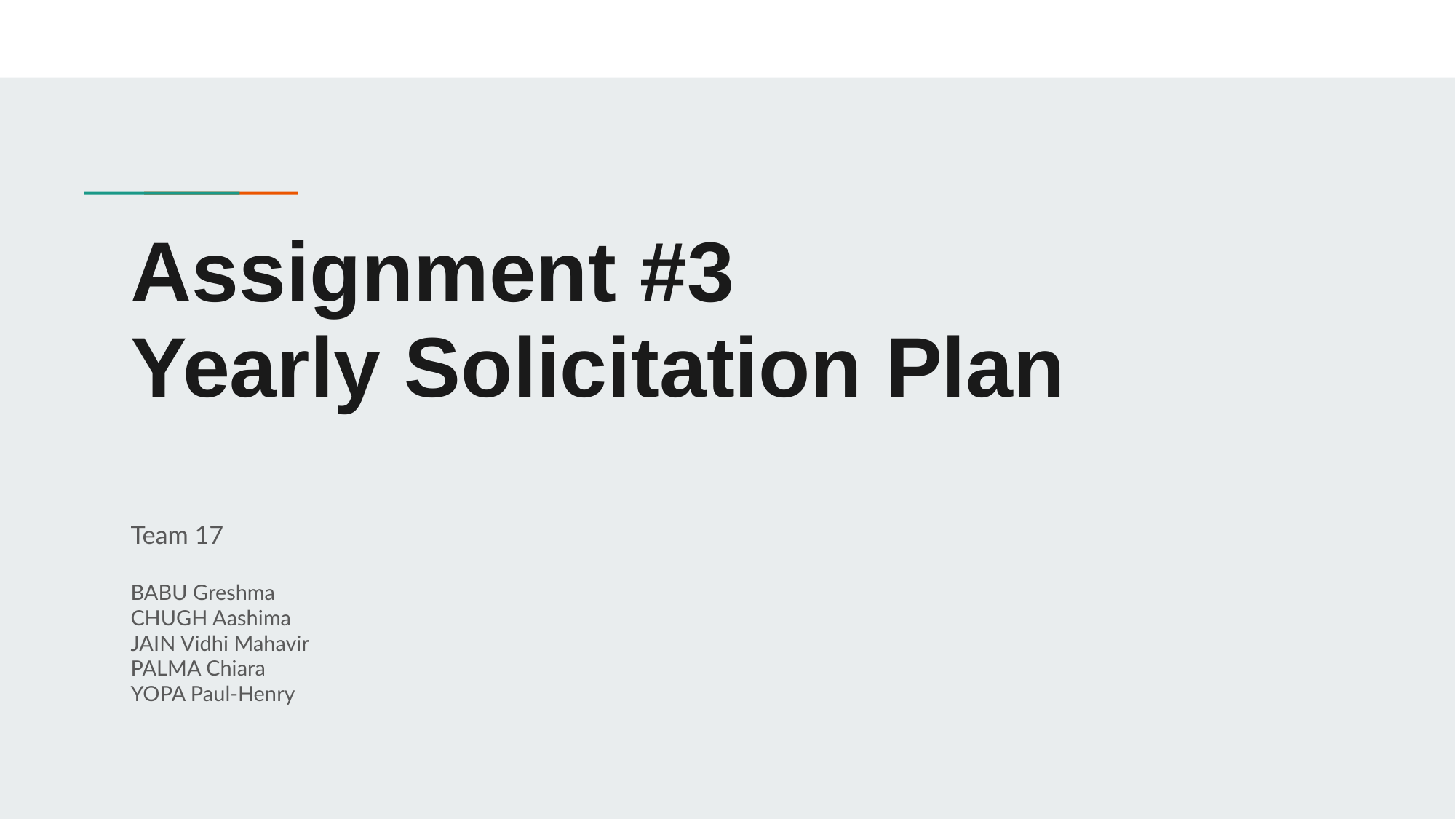

# Assignment #3
Yearly Solicitation Plan
Team 17

BABU Greshma
CHUGH Aashima
JAIN Vidhi Mahavir
PALMA Chiara
YOPA Paul-Henry